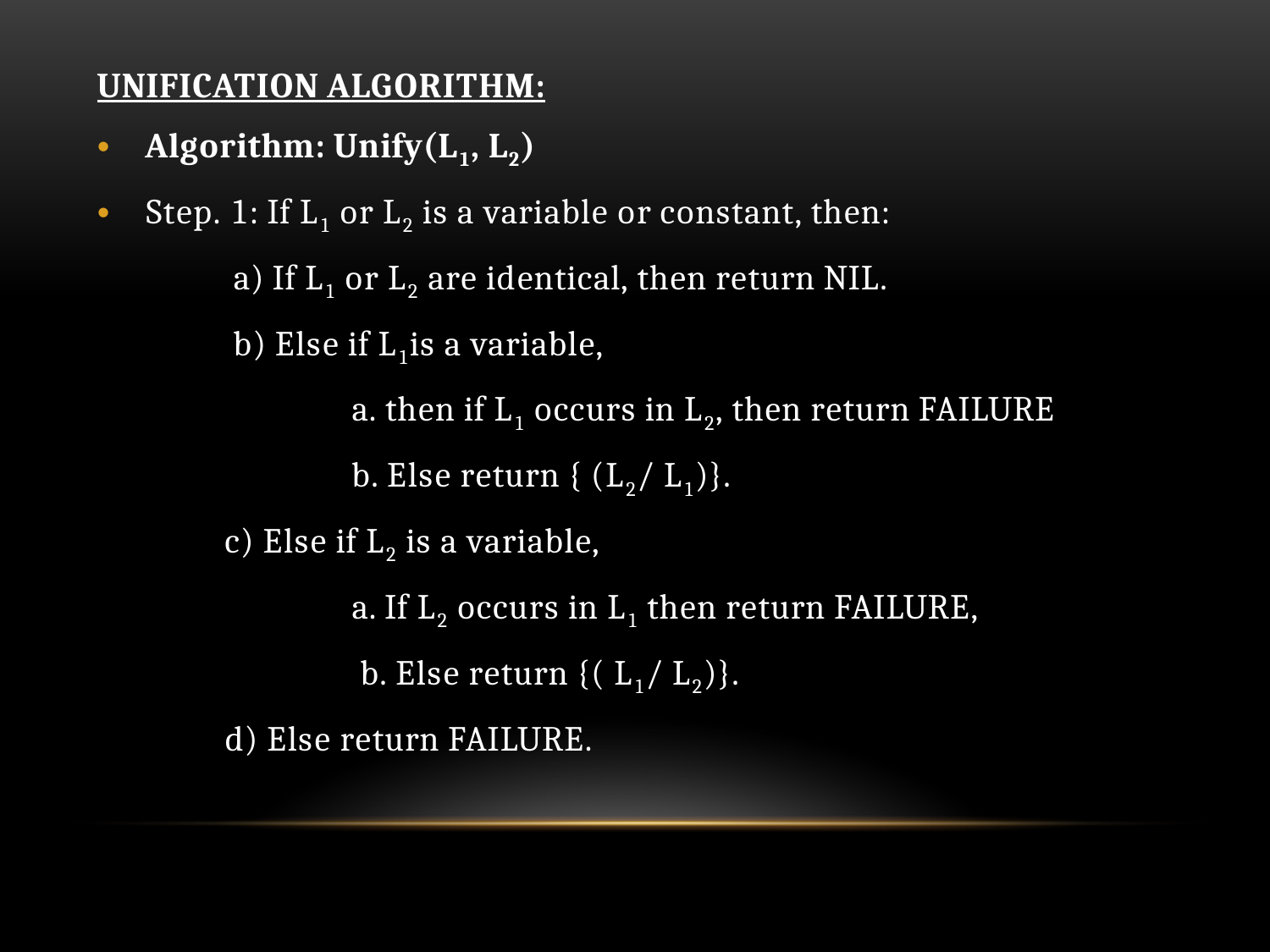

UNIFICATION ALGORITHM:
Algorithm: Unify(L1, L2)
Step. 1: If L1 or L2 is a variable or constant, then:
	 a) If L1 or L2 are identical, then return NIL.
	 b) Else if L1is a variable,
		a. then if L1 occurs in L2, then return FAILURE
		b. Else return { (L2/ L1)}.
	c) Else if L2 is a variable,
		a. If L2 occurs in L1 then return FAILURE,
		 b. Else return {( L1/ L2)}.
	d) Else return FAILURE.